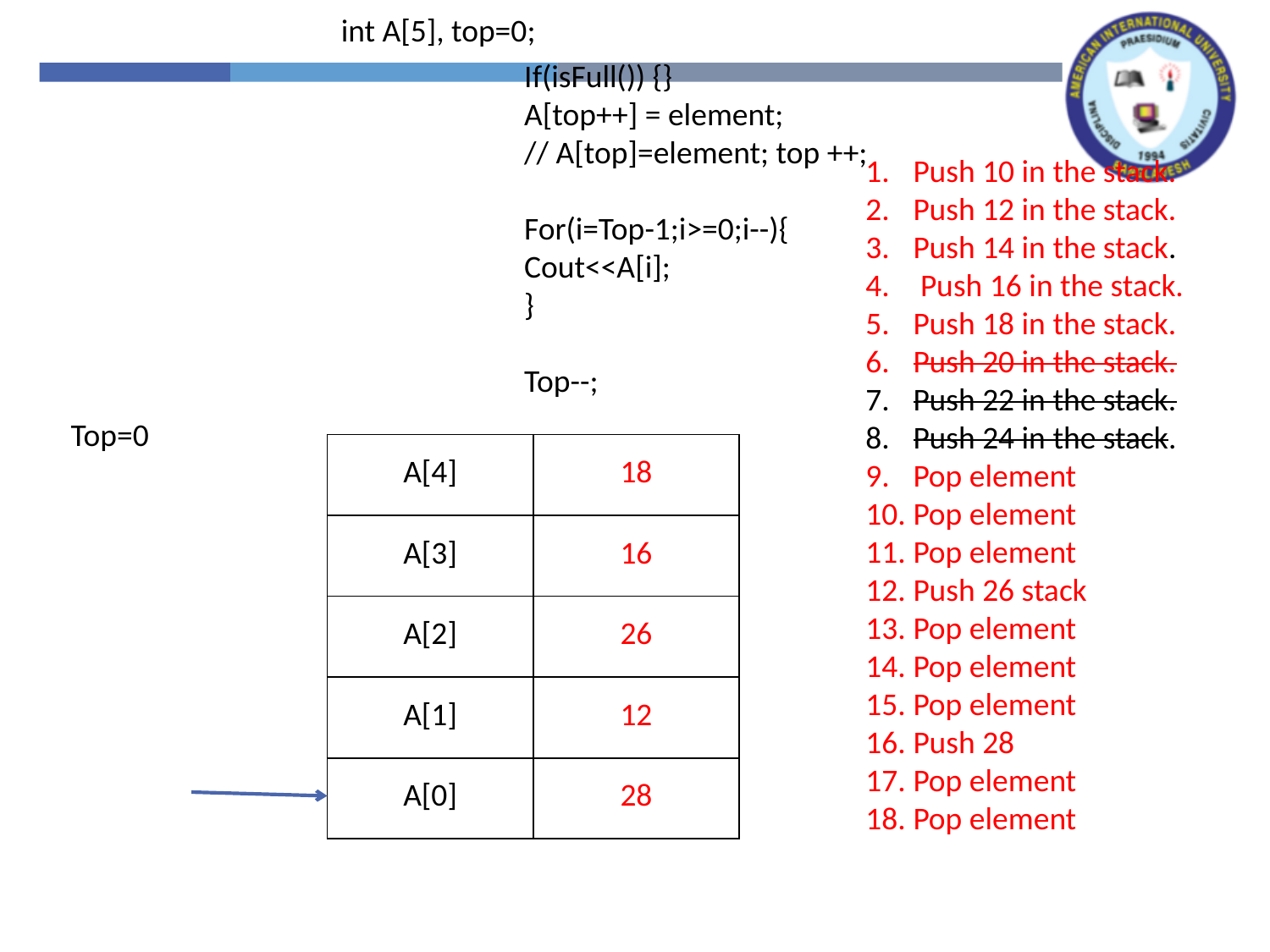

int A[5], top=0;
If(isFull()) {}
A[top++] = element;
// A[top]=element; top ++;

For(i=Top-1;i>=0;i--){
Cout<<A[i];
}

Top--;
Push 10 in the stack.
Push 12 in the stack.
Push 14 in the stack.
 Push 16 in the stack.
Push 18 in the stack.
Push 20 in the stack.
Push 22 in the stack.
Push 24 in the stack.
Pop element
Pop element
Pop element
Push 26 stack
Pop element
Pop element
Pop element
Push 28
Pop element
Pop element

Top=0
| A[4] | 18 |
| --- | --- |
| A[3] | 16 |
| A[2] | 26 |
| A[1] | 12 |
| A[0] | 28 |